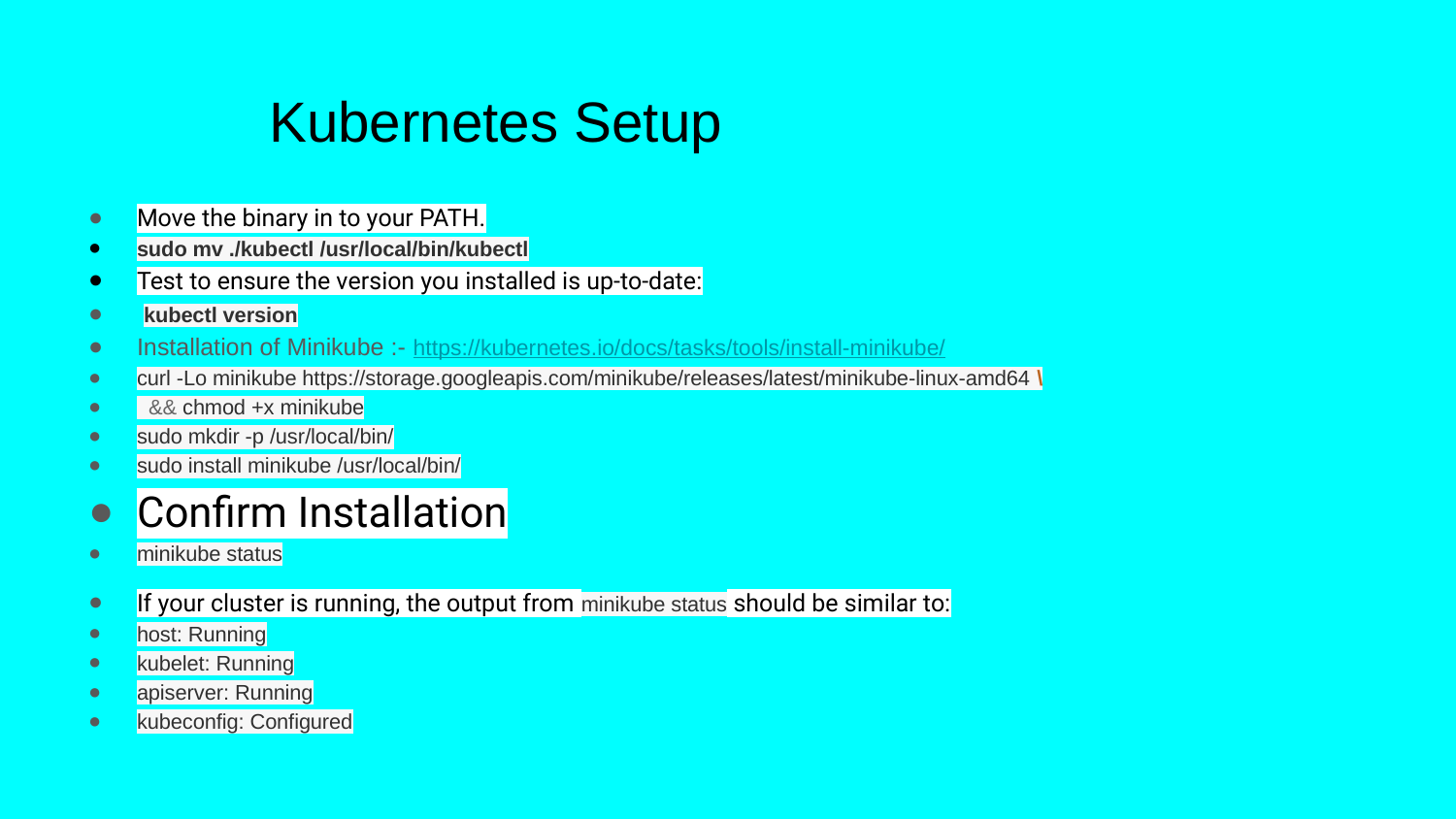

# Kubernetes Setup
Move the binary in to your PATH.
sudo mv ./kubectl /usr/local/bin/kubectl
Test to ensure the version you installed is up-to-date:
 kubectl version
Installation of Minikube :- https://kubernetes.io/docs/tasks/tools/install-minikube/
curl -Lo minikube https://storage.googleapis.com/minikube/releases/latest/minikube-linux-amd64 \
  && chmod +x minikube
sudo mkdir -p /usr/local/bin/
sudo install minikube /usr/local/bin/
Confirm Installation
minikube status
If your cluster is running, the output from minikube status should be similar to:
host: Running
kubelet: Running
apiserver: Running
kubeconfig: Configured